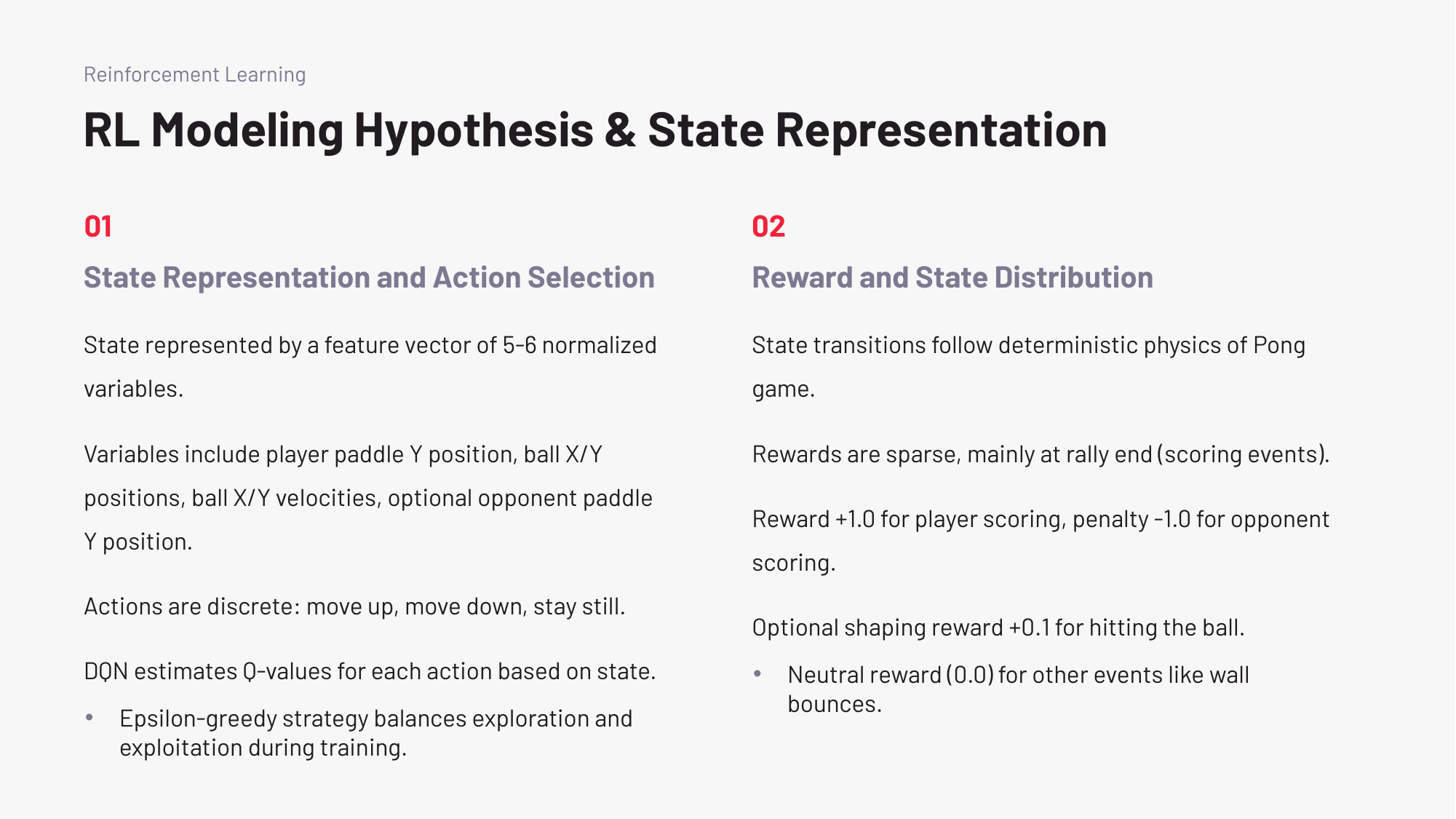

Reinforcement Learning
# RL Modeling Hypothesis & State Representation
01
02
State Representation and Action Selection
Reward and State Distribution
State represented by a feature vector of 5-6 normalized variables.
Variables include player paddle Y position, ball X/Y positions, ball X/Y velocities, optional opponent paddle Y position.
Actions are discrete: move up, move down, stay still.
DQN estimates Q-values for each action based on state.
Epsilon-greedy strategy balances exploration and exploitation during training.
State transitions follow deterministic physics of Pong game.
Rewards are sparse, mainly at rally end (scoring events).
Reward +1.0 for player scoring, penalty -1.0 for opponent scoring.
Optional shaping reward +0.1 for hitting the ball.
Neutral reward (0.0) for other events like wall bounces.